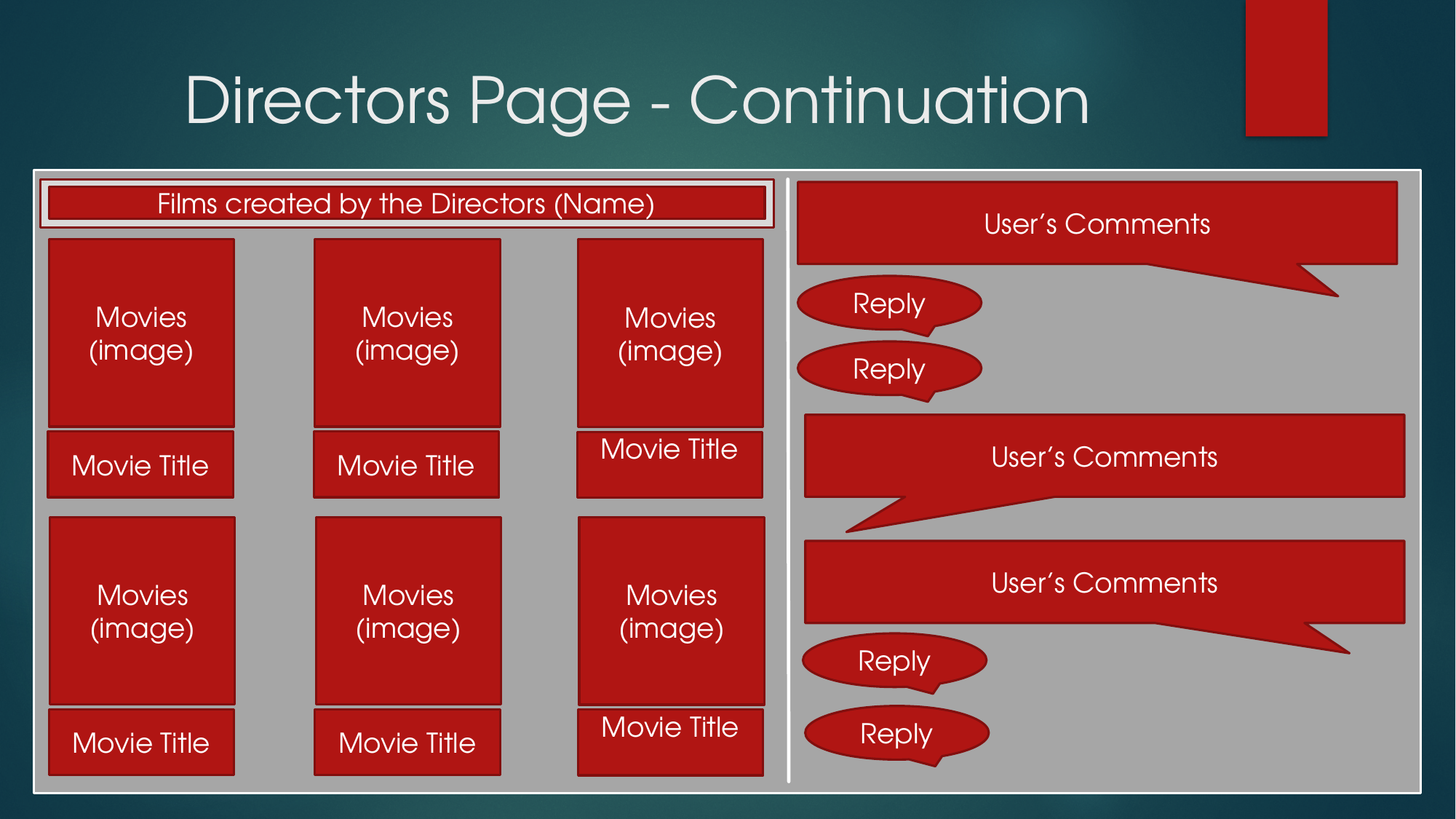

# Directors Page - Continuation

User’s Comments
Films created by the Directors (Name)
Movies
(image)
Movies
(image)
Movies
(image)
Reply
Reply
User’s Comments
Movie Title
Movie Title
Movie Title

Movies
(image)
Movies
(image)
Movies
(image)
User’s Comments
Reply
Reply
Movie Title
Movie Title
Movie Title